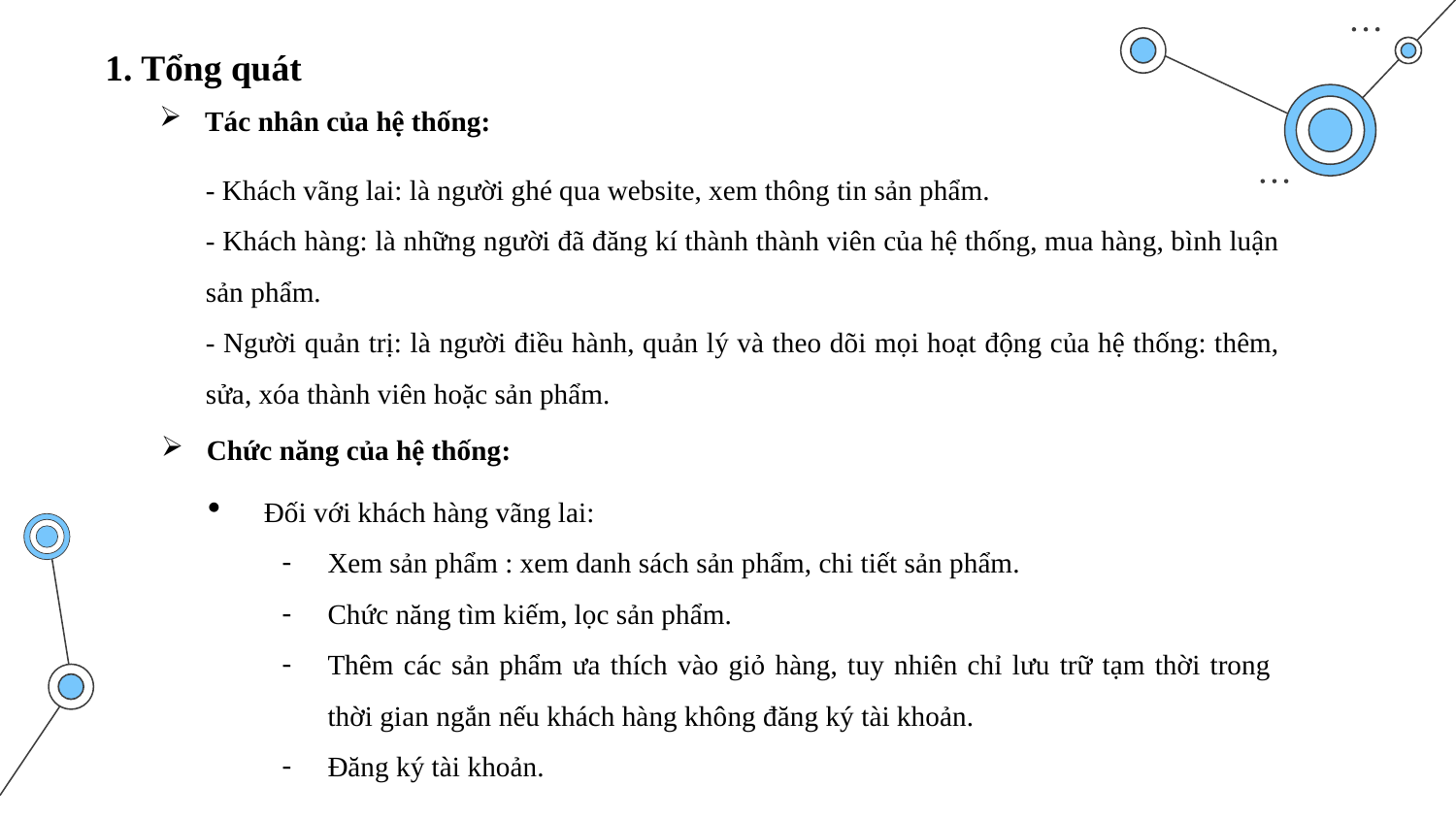

1. Tổng quát
Tác nhân của hệ thống:
- Khách vãng lai: là người ghé qua website, xem thông tin sản phẩm.
- Khách hàng: là những người đã đăng kí thành thành viên của hệ thống, mua hàng, bình luận sản phẩm.
- Người quản trị: là người điều hành, quản lý và theo dõi mọi hoạt động của hệ thống: thêm, sửa, xóa thành viên hoặc sản phẩm.
Chức năng của hệ thống:
Đối với khách hàng vãng lai:
Xem sản phẩm : xem danh sách sản phẩm, chi tiết sản phẩm.
Chức năng tìm kiếm, lọc sản phẩm.
Thêm các sản phẩm ưa thích vào giỏ hàng, tuy nhiên chỉ lưu trữ tạm thời trong thời gian ngắn nếu khách hàng không đăng ký tài khoản.
Đăng ký tài khoản.